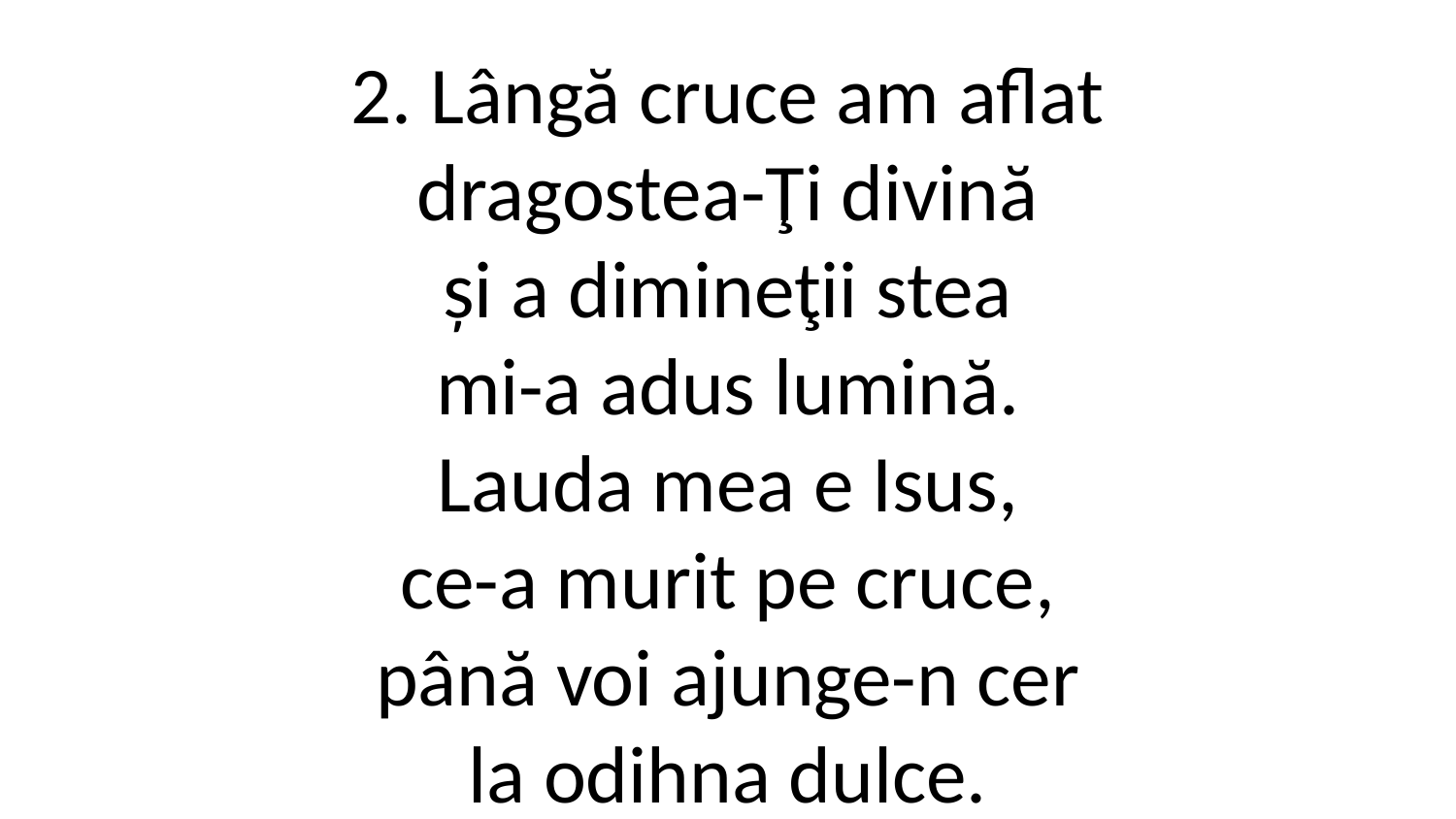

2. Lângă cruce am aflat
dragostea-Ţi divină
și a dimineţii stea
mi-a adus lumină.
Lauda mea e Isus,
ce-a murit pe cruce,
până voi ajunge-n cer
la odihna dulce.